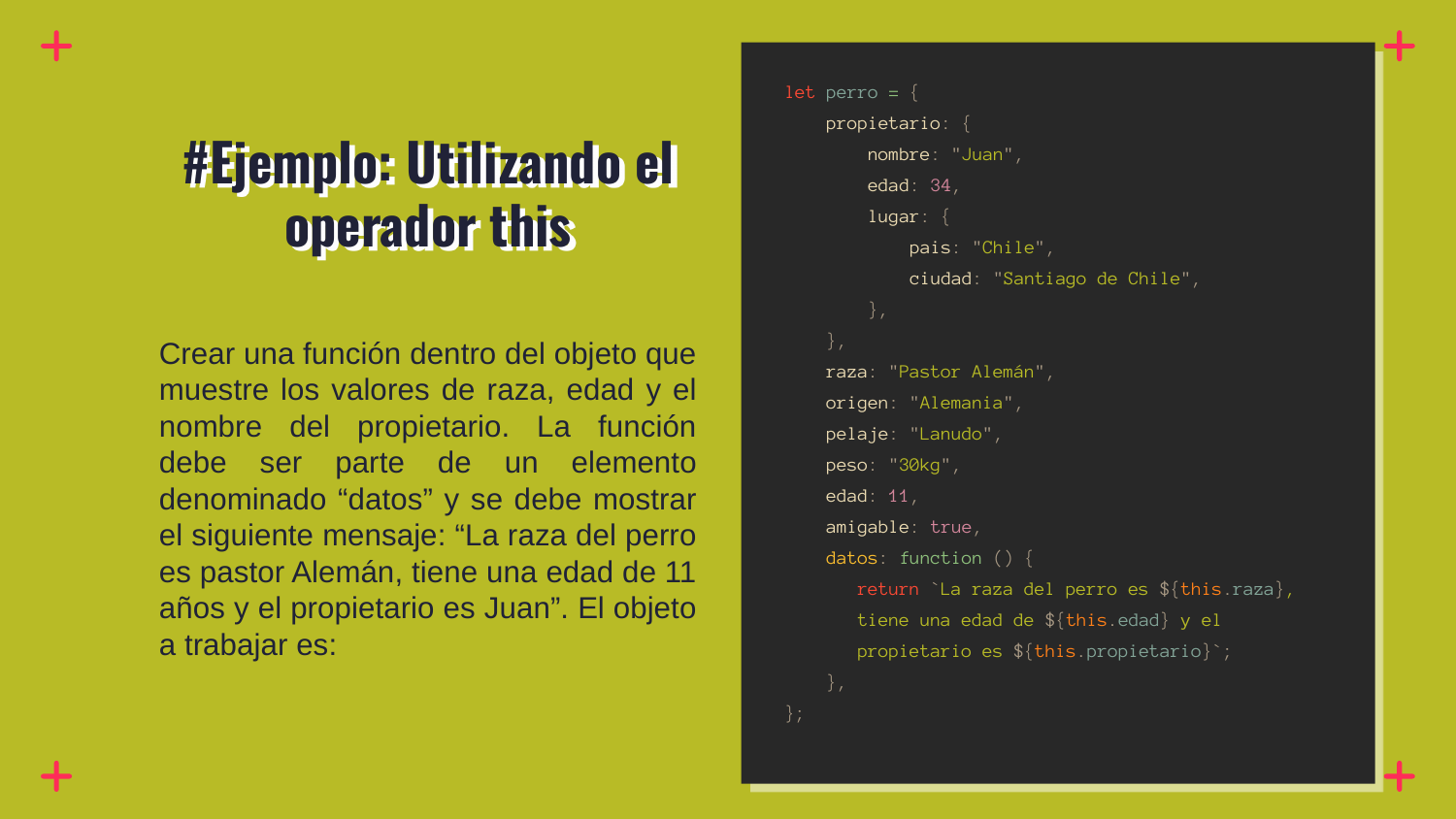

let perro = {
    propietario: {
        nombre: "Juan",
        edad: 34,
        lugar: {
            pais: "Chile",
            ciudad: "Santiago de Chile",
        },
    },
    raza: "Pastor Alemán",
    origen: "Alemania",
    pelaje: "Lanudo",
    peso: "30kg",
    edad: 11,
    amigable: true,
    datos: function () {
return `La raza del perro es ${this.raza}, tiene una edad de ${this.edad} y el propietario es ${this.propietario}`;
    },
};

# #Ejemplo: Utilizando el operador this
Crear una función dentro del objeto que muestre los valores de raza, edad y el nombre del propietario. La función debe ser parte de un elemento denominado “datos” y se debe mostrar el siguiente mensaje: “La raza del perro es pastor Alemán, tiene una edad de 11 años y el propietario es Juan”. El objeto a trabajar es: